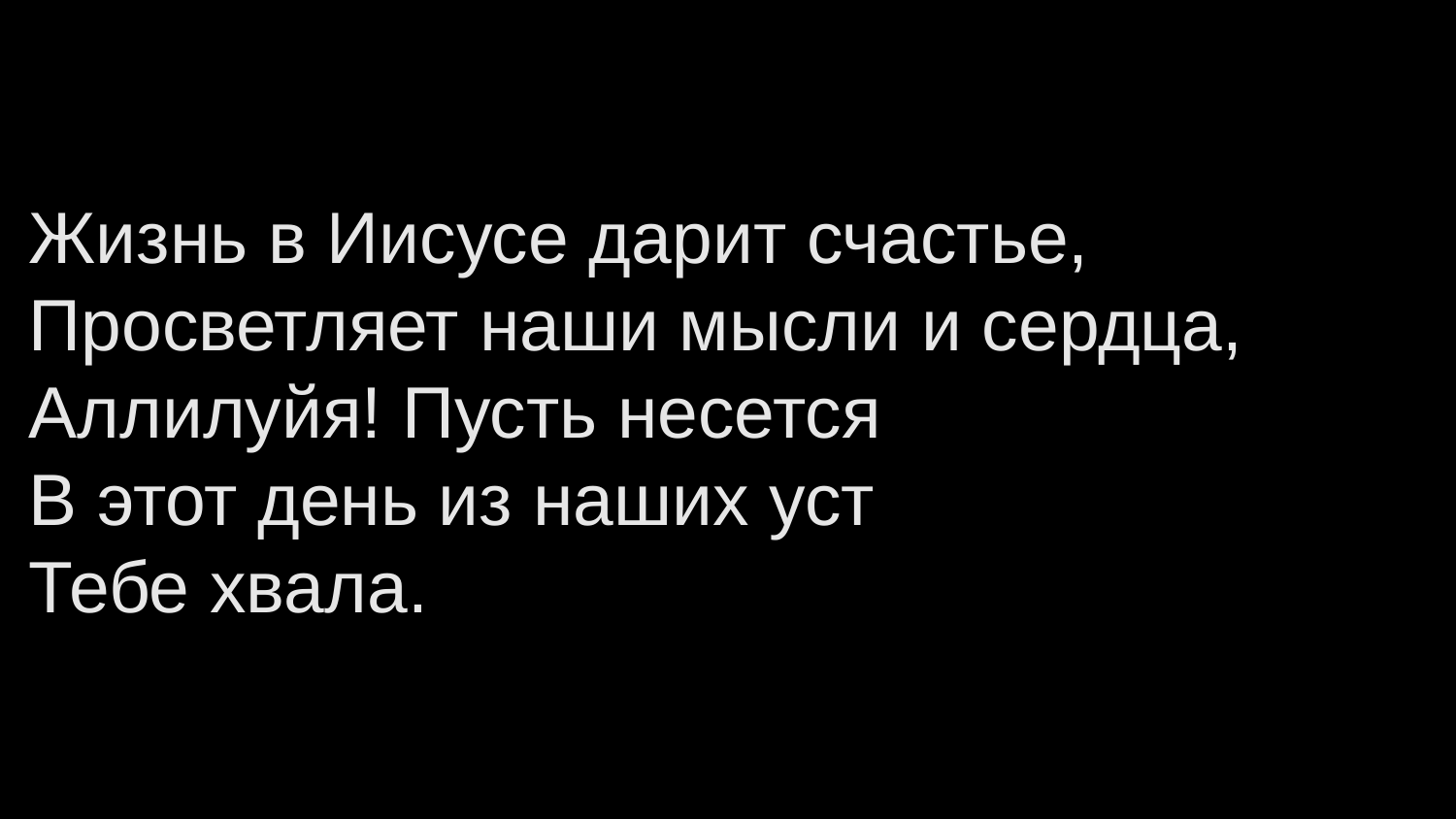

Жизнь в Иисусе дарит счастье,
Просветляет наши мысли и сердца,
Аллилуйя! Пусть несется
В этот день из наших уст
Тебе хвала.